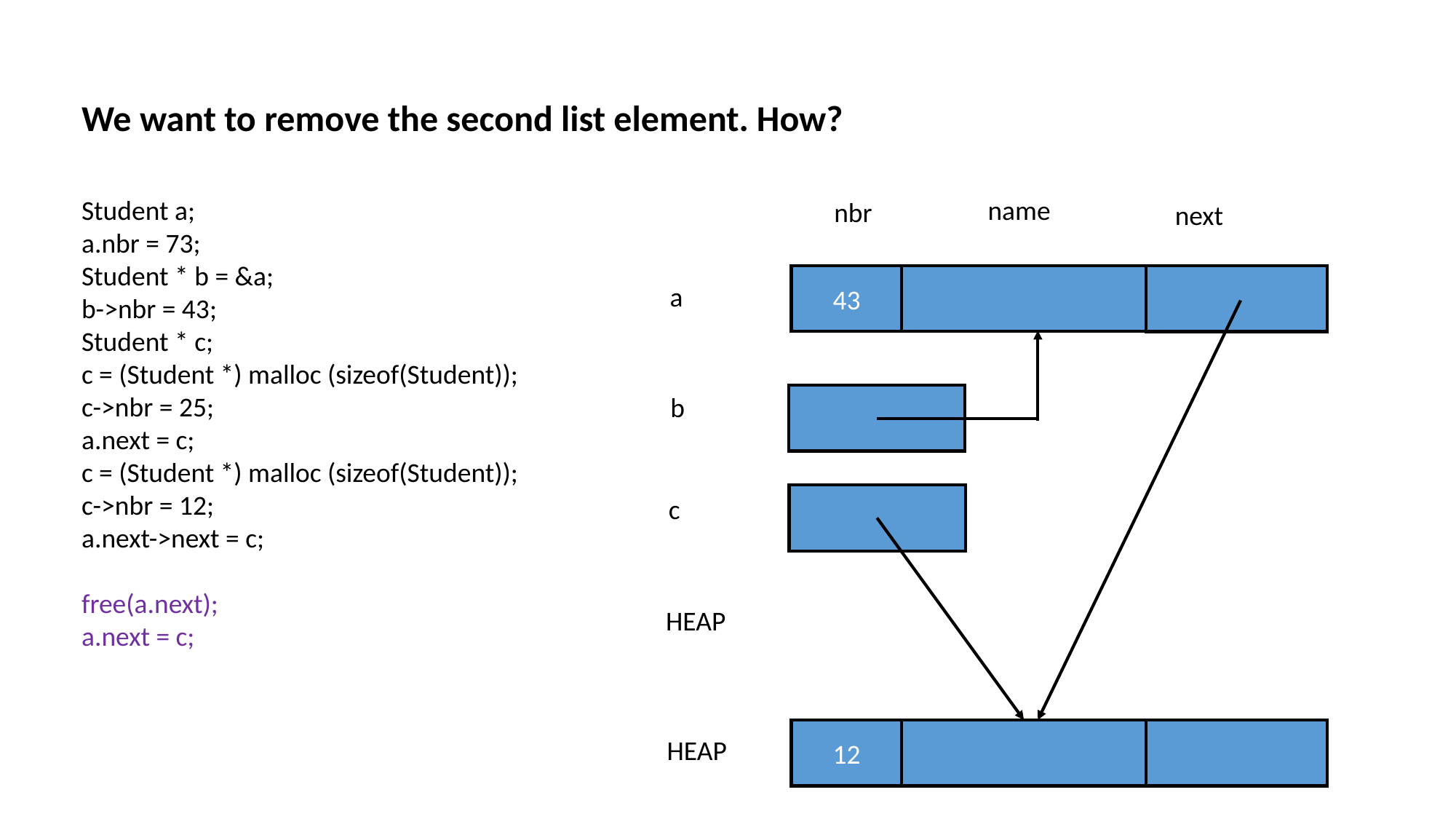

We want to remove the second list element. How?
Student a;
a.nbr = 73;
Student * b = &a;
b->nbr = 43;
Student * c;
c = (Student *) malloc (sizeof(Student));
c->nbr = 25;
a.next = c;
c = (Student *) malloc (sizeof(Student));
c->nbr = 12;
a.next->next = c;

free(a.next);
a.next = c;

name
nbr
next
43

a
b

c
HEAP
12

HEAP